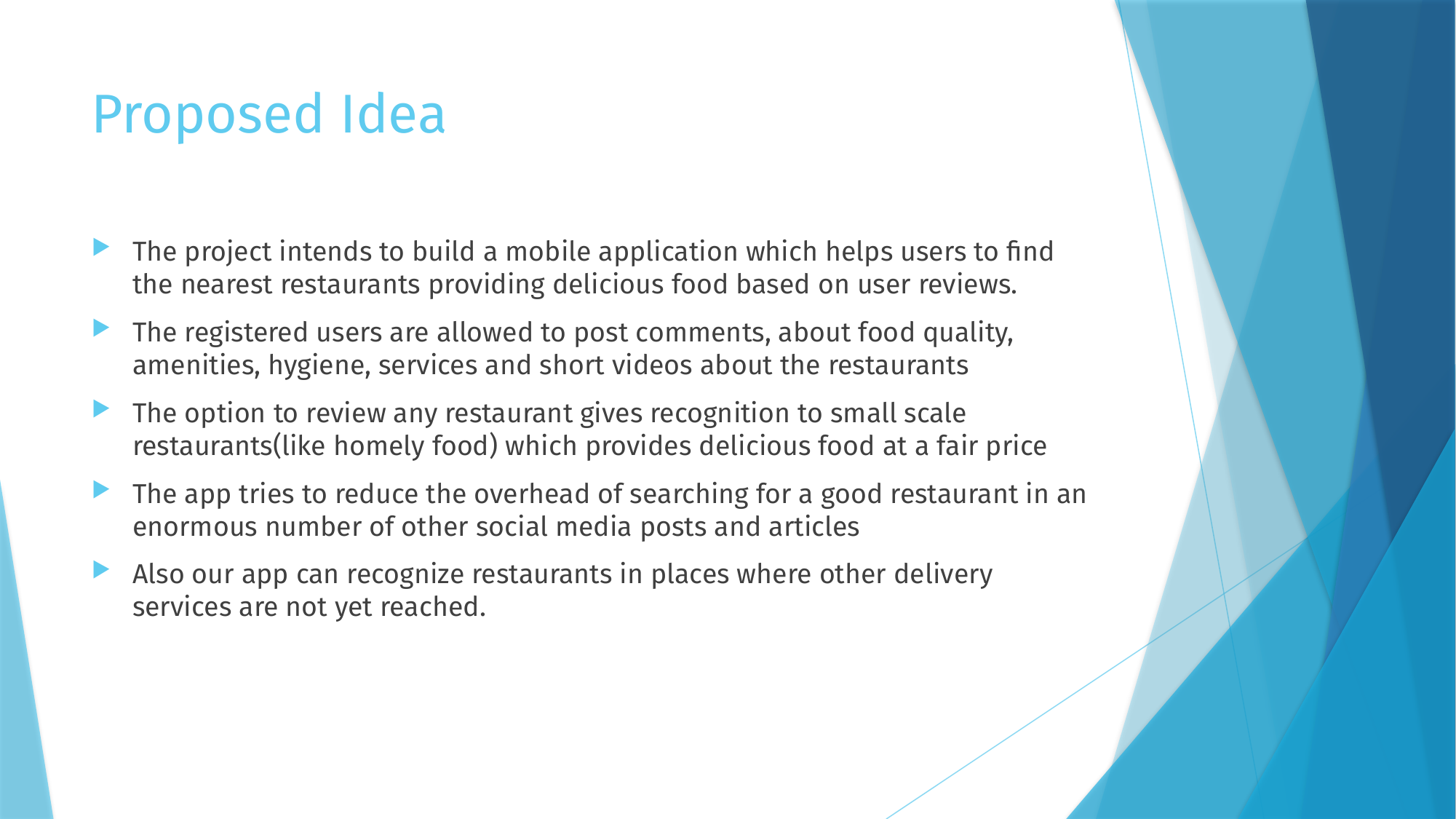

Proposed Idea

The project intends to build a mobile application which helps users to find the nearest restaurants providing delicious food based on user reviews.
The registered users are allowed to post comments, about food quality, amenities, hygiene, services and short videos about the restaurants
The option to review any restaurant gives recognition to small scale restaurants(like homely food) which provides delicious food at a fair price
The app tries to reduce the overhead of searching for a good restaurant in an enormous number of other social media posts and articles
Also our app can recognize restaurants in places where other delivery services are not yet reached.